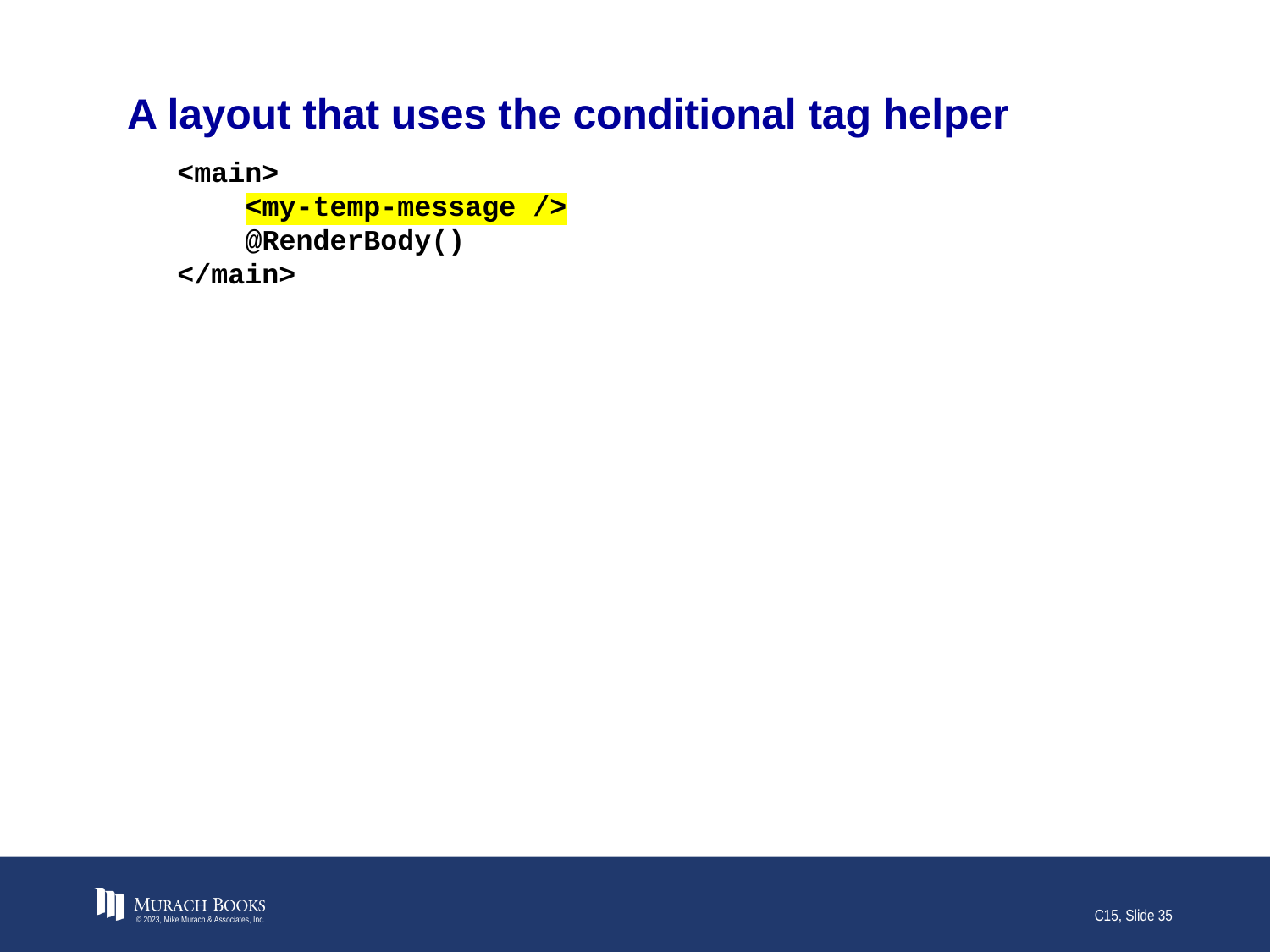

# A layout that uses the conditional tag helper
<main>
    <my-temp-message />
    @RenderBody()
</main>

© 2023, Mike Murach & Associates, Inc.

C15, Slide 35